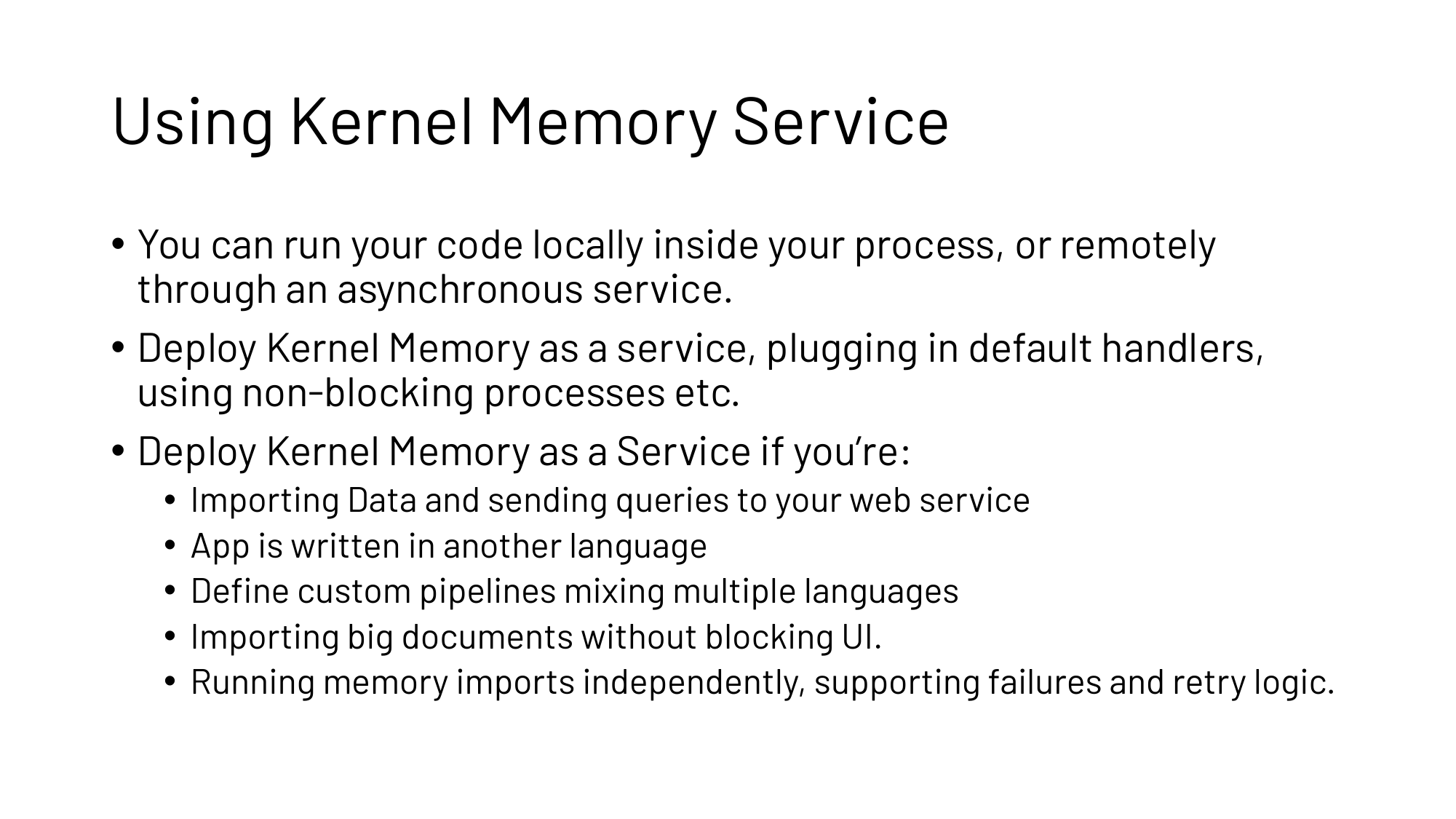

# Using Kernel Memory Service
You can run your code locally inside your process, or remotely through an asynchronous service.
Deploy Kernel Memory as a service, plugging in default handlers, using non-blocking processes etc.
Deploy Kernel Memory as a Service if you’re:
Importing Data and sending queries to your web service
App is written in another language
Define custom pipelines mixing multiple languages
Importing big documents without blocking UI.
Running memory imports independently, supporting failures and retry logic.